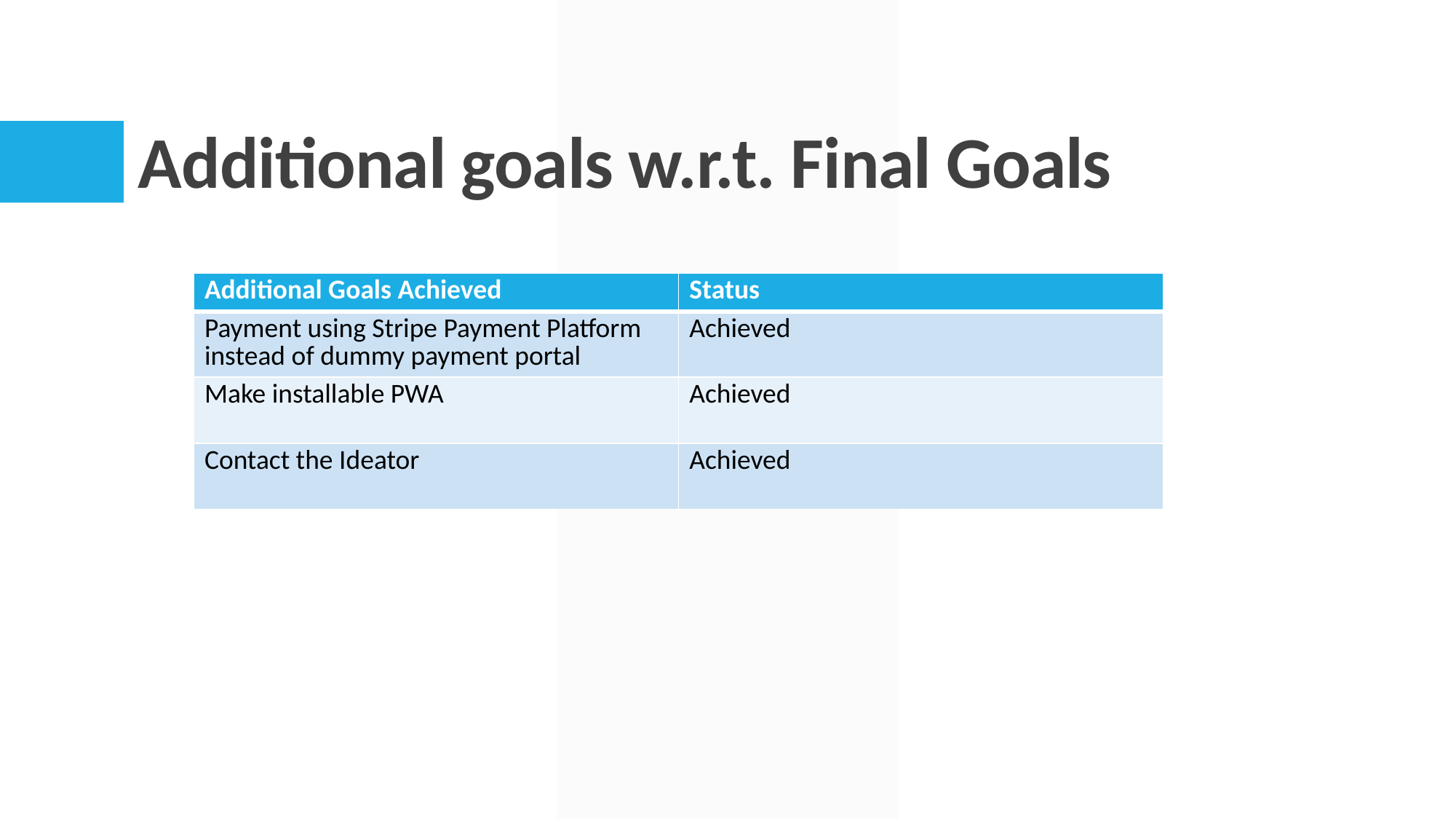

# Additional goals w.r.t. Final Goals
| Additional Goals Achieved | Status |
| --- | --- |
| Payment using Stripe Payment Platform instead of dummy payment portal | Achieved |
| Make installable PWA | Achieved |
| Contact the Ideator | Achieved |